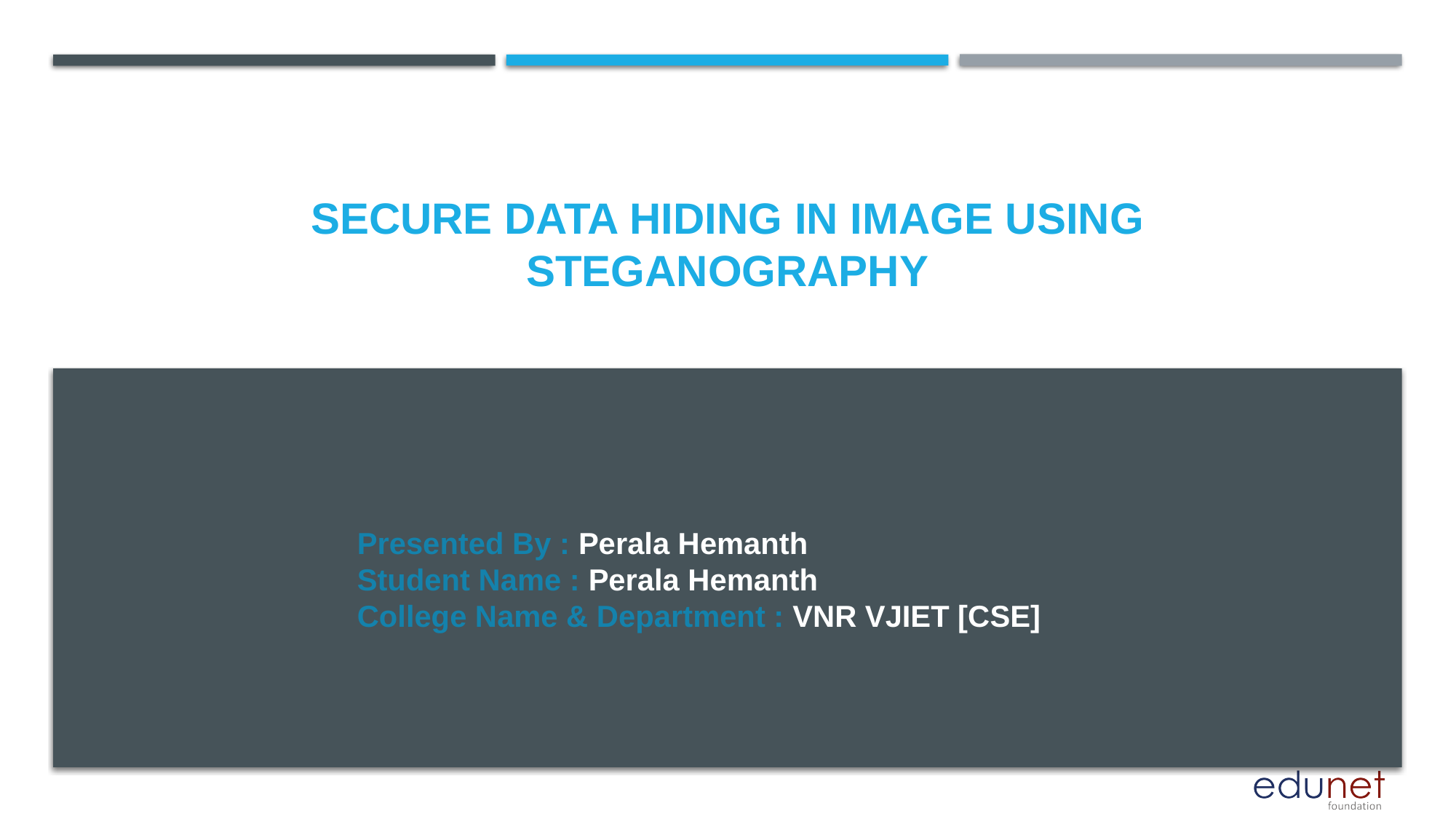

# Secure Data Hiding in Image Using Steganography
Presented By : Perala Hemanth
Student Name : Perala Hemanth
College Name & Department : VNR VJIET [CSE]